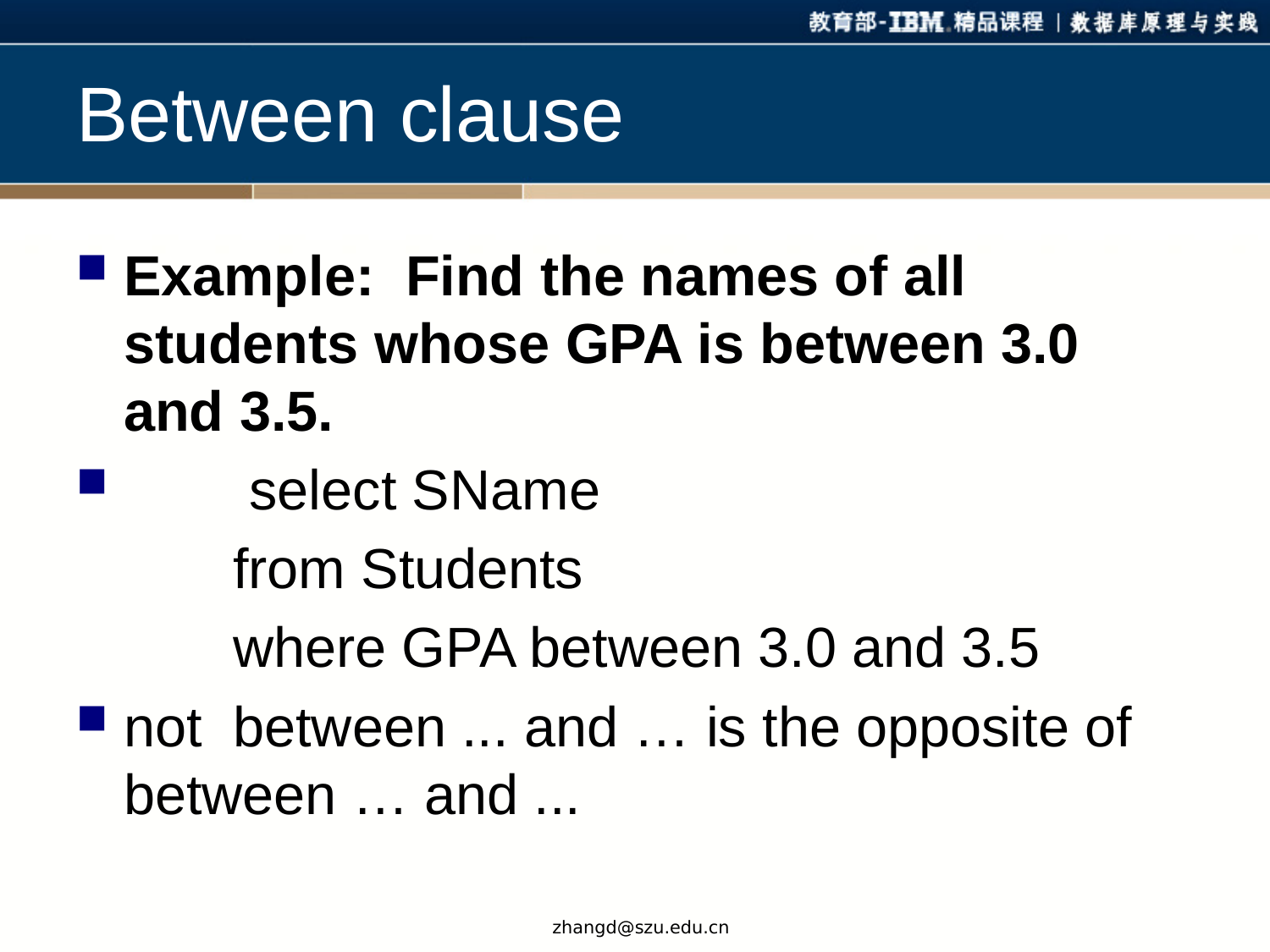

# Between clause
Example:  Find the names of all students whose GPA is between 3.0 and 3.5.
        select SName
          from Students
          where GPA between 3.0 and 3.5
not  between ... and … is the opposite of  between … and ...